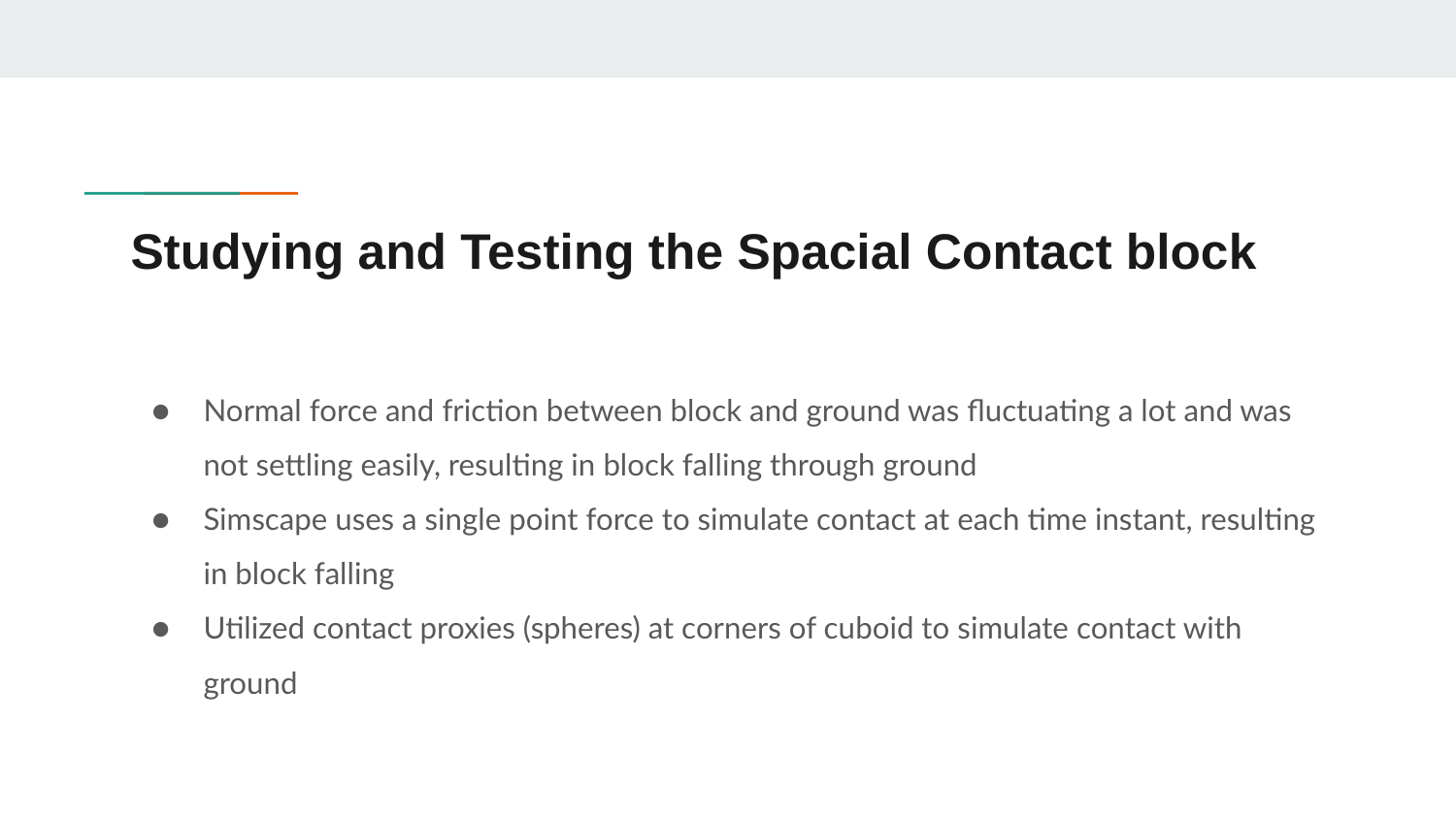

# Studying and Testing the Spacial Contact block
Normal force and friction between block and ground was fluctuating a lot and was not settling easily, resulting in block falling through ground
Simscape uses a single point force to simulate contact at each time instant, resulting in block falling
Utilized contact proxies (spheres) at corners of cuboid to simulate contact with ground